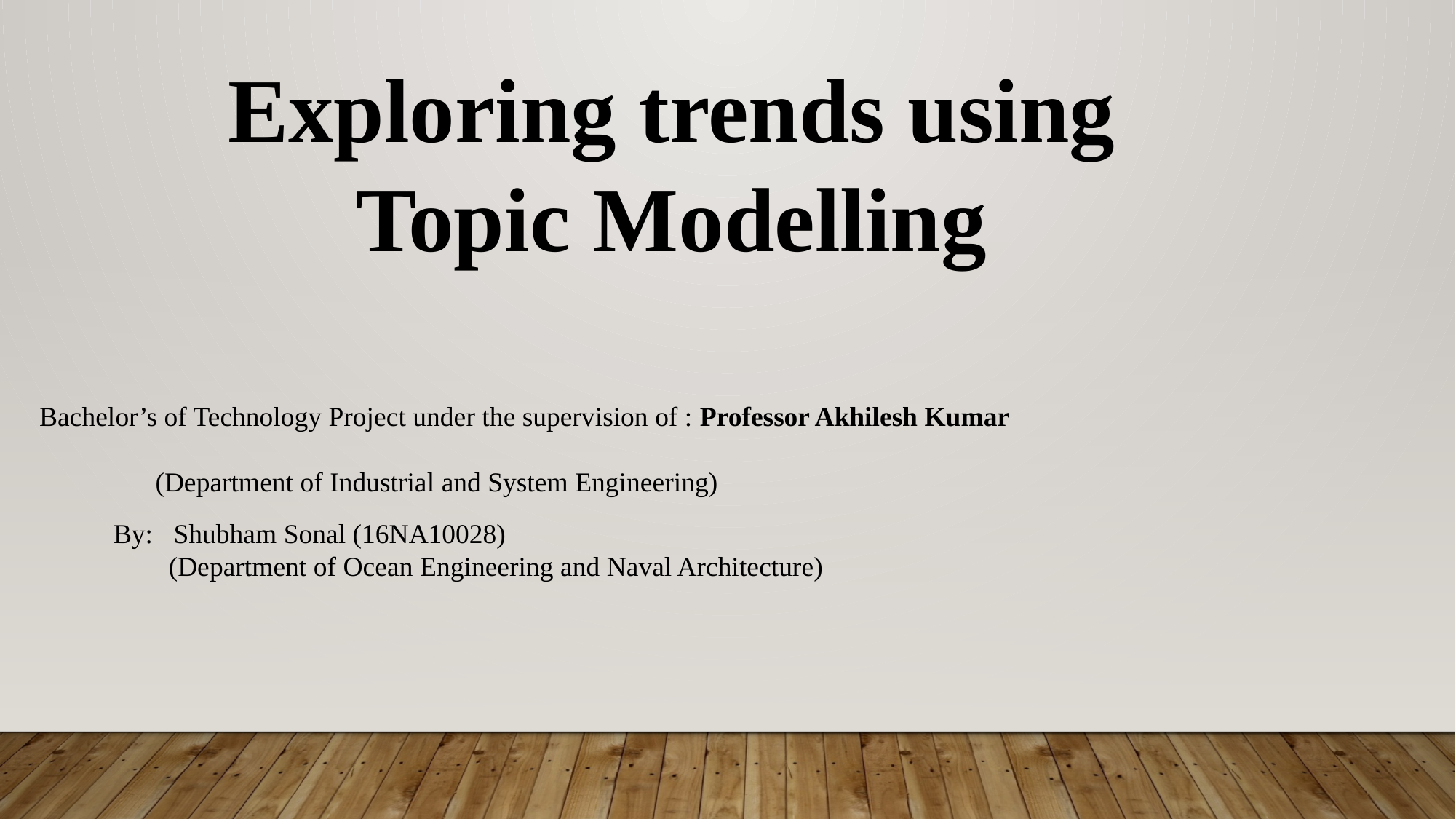

Exploring trends using Topic Modelling
Bachelor’s of Technology Project under the supervision of : Professor Akhilesh Kumar
												 (Department of Industrial and System Engineering)
By:   Shubham Sonal (16NA10028)
        (Department of Ocean Engineering and Naval Architecture)